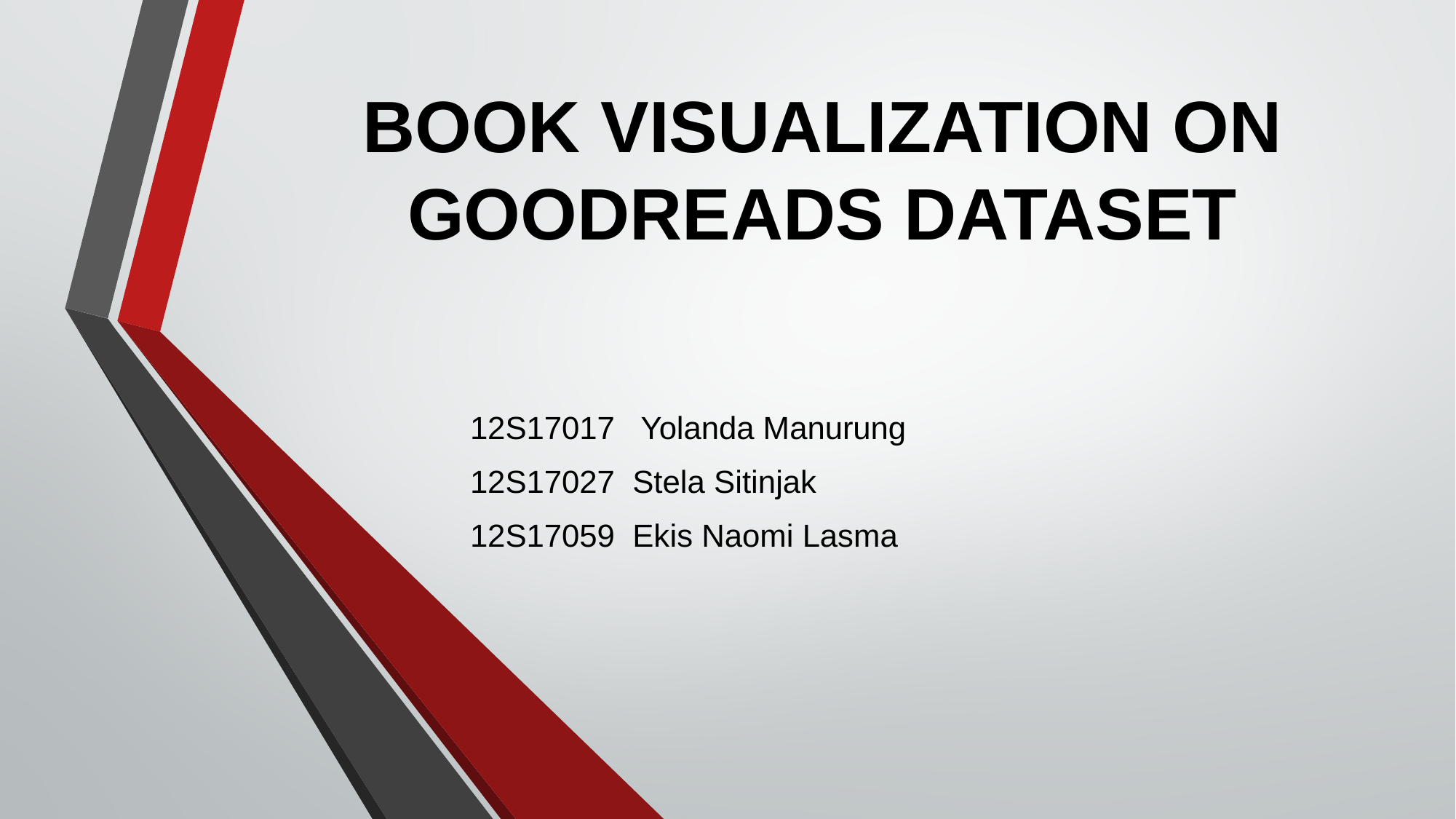

# BOOK VISUALIZATION ON GOODREADS DATASET
12S17017   Yolanda Manurung
12S17027  Stela Sitinjak
12S17059  Ekis Naomi Lasma